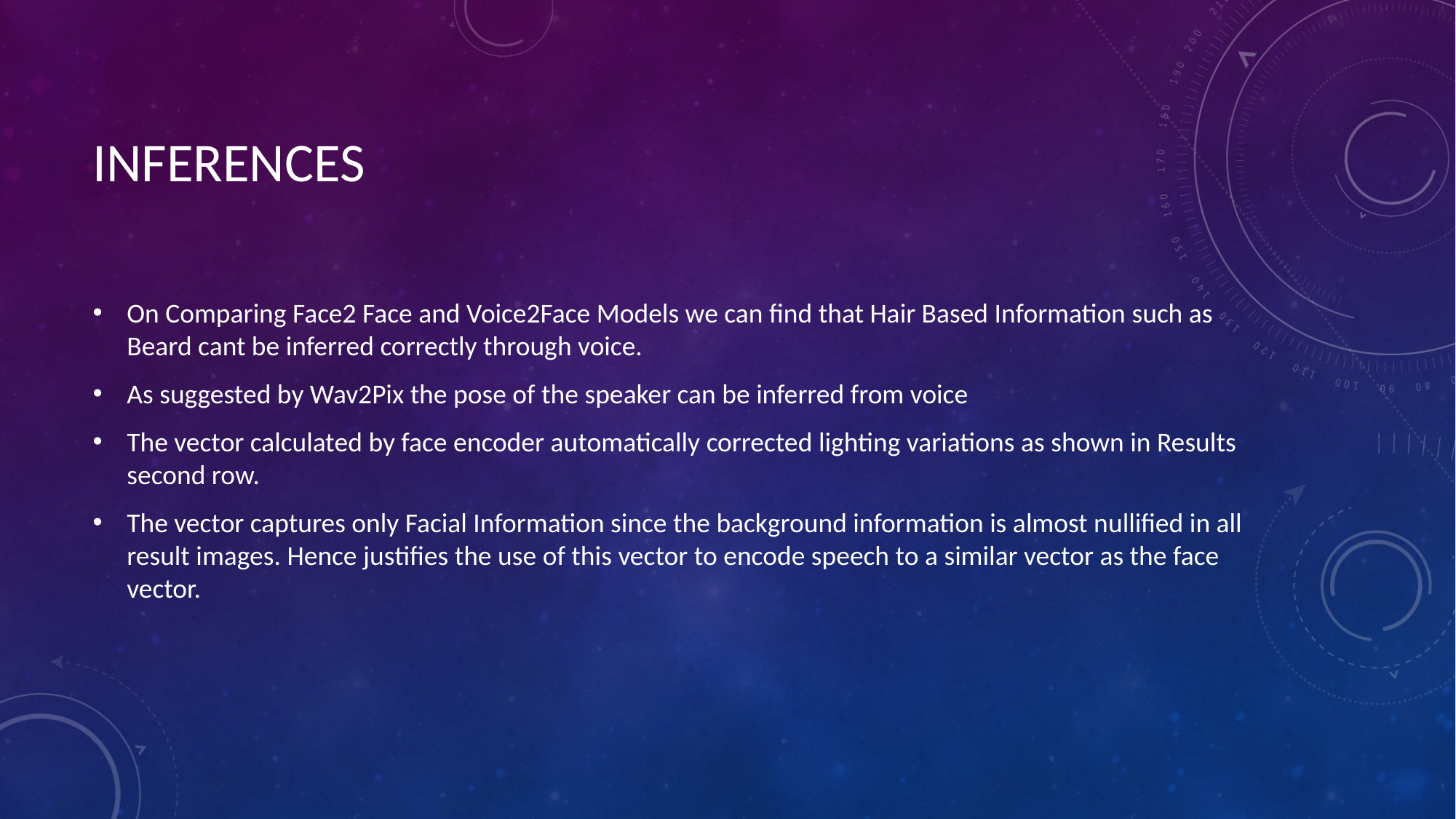

# InFerences
On Comparing Face2 Face and Voice2Face Models we can find that Hair Based Information such as Beard cant be inferred correctly through voice.
As suggested by Wav2Pix the pose of the speaker can be inferred from voice
The vector calculated by face encoder automatically corrected lighting variations as shown in Results second row.
The vector captures only Facial Information since the background information is almost nullified in all result images. Hence justifies the use of this vector to encode speech to a similar vector as the face vector.